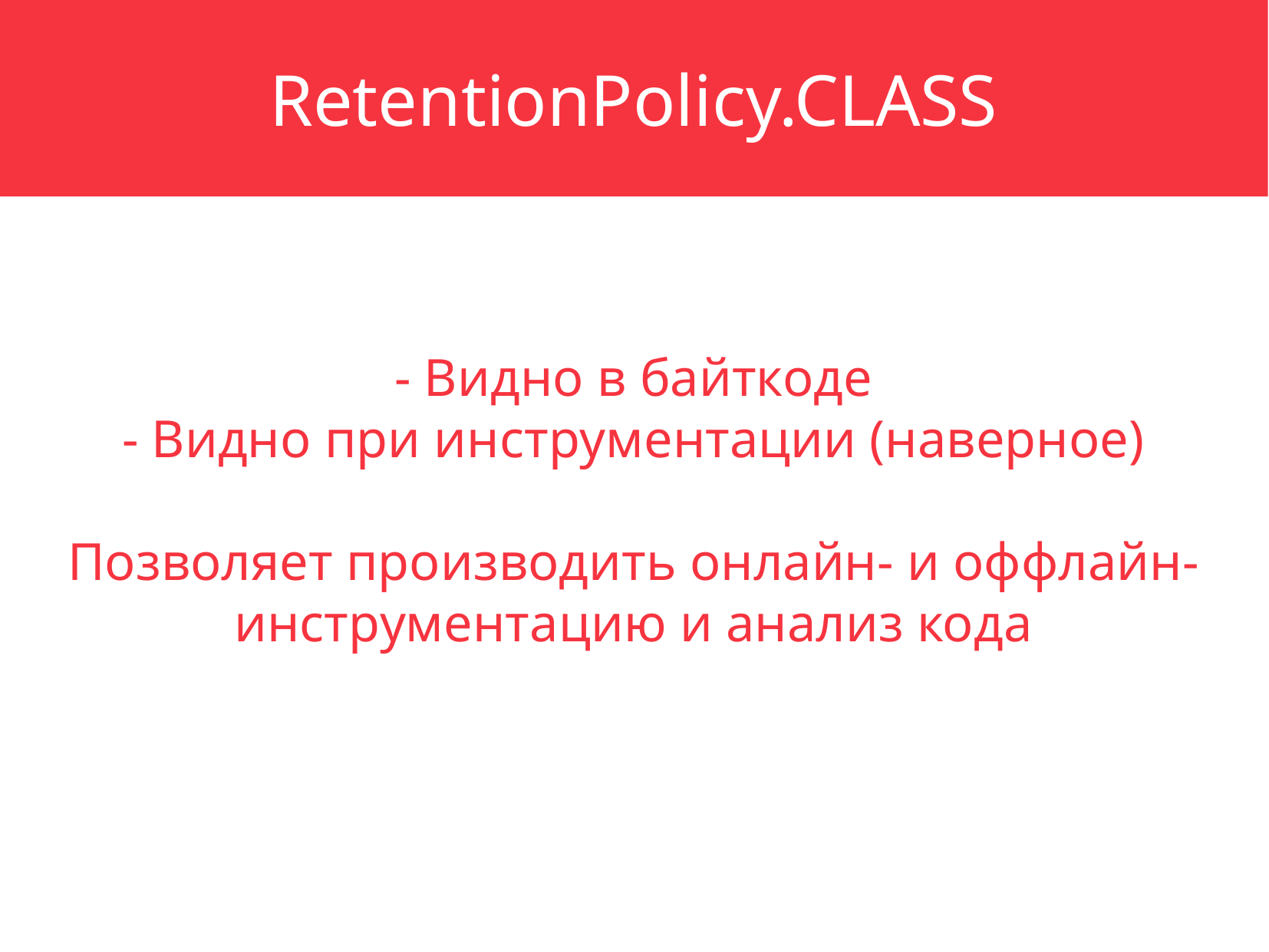

RetentionPolicy.CLASS
- Видно в байткоде
- Видно при инструментации (наверное)

Позволяет производить онлайн- и оффлайн-инструментацию и анализ кода